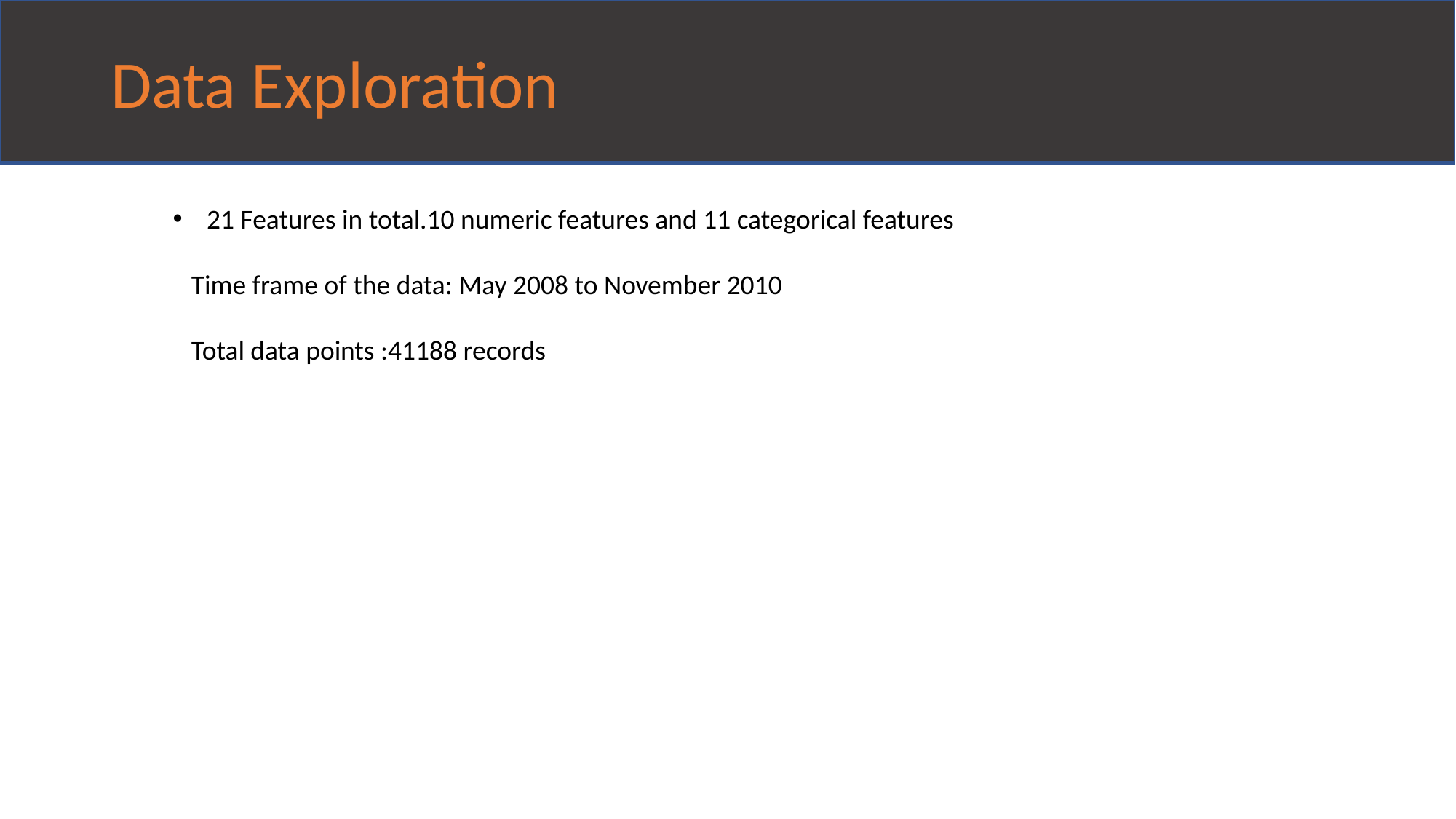

Data Exploration

21 Features in total.10 numeric features and 11 categorical features

   Time frame of the data: May 2008 to November 2010

   Total data points :41188 records